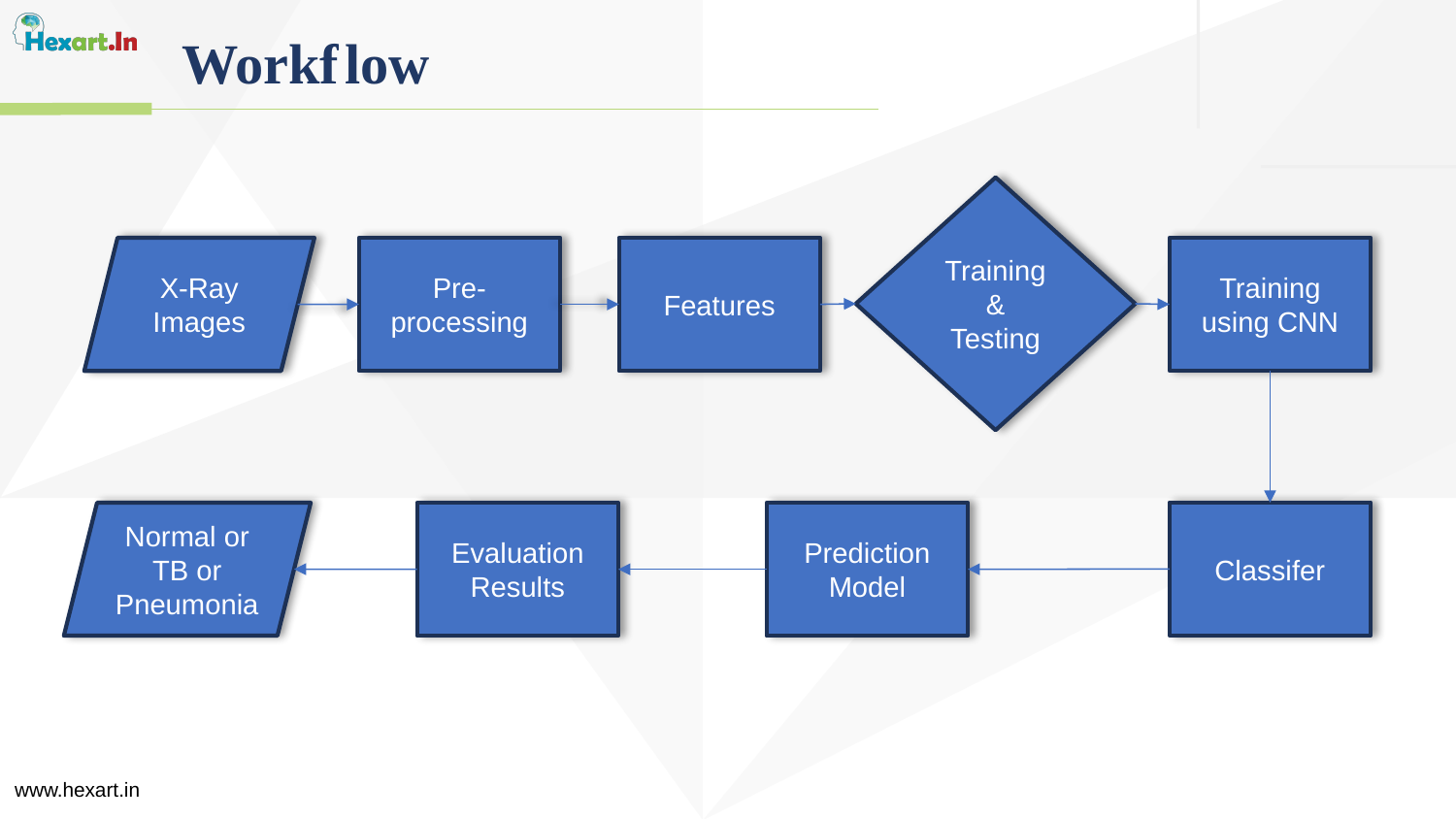

Workflow
Training & Testing
Training using CNN
Features
X-Ray Images
Pre-processing
Classifer
Prediction Model
Normal or TB or Pneumonia
Evaluation Results